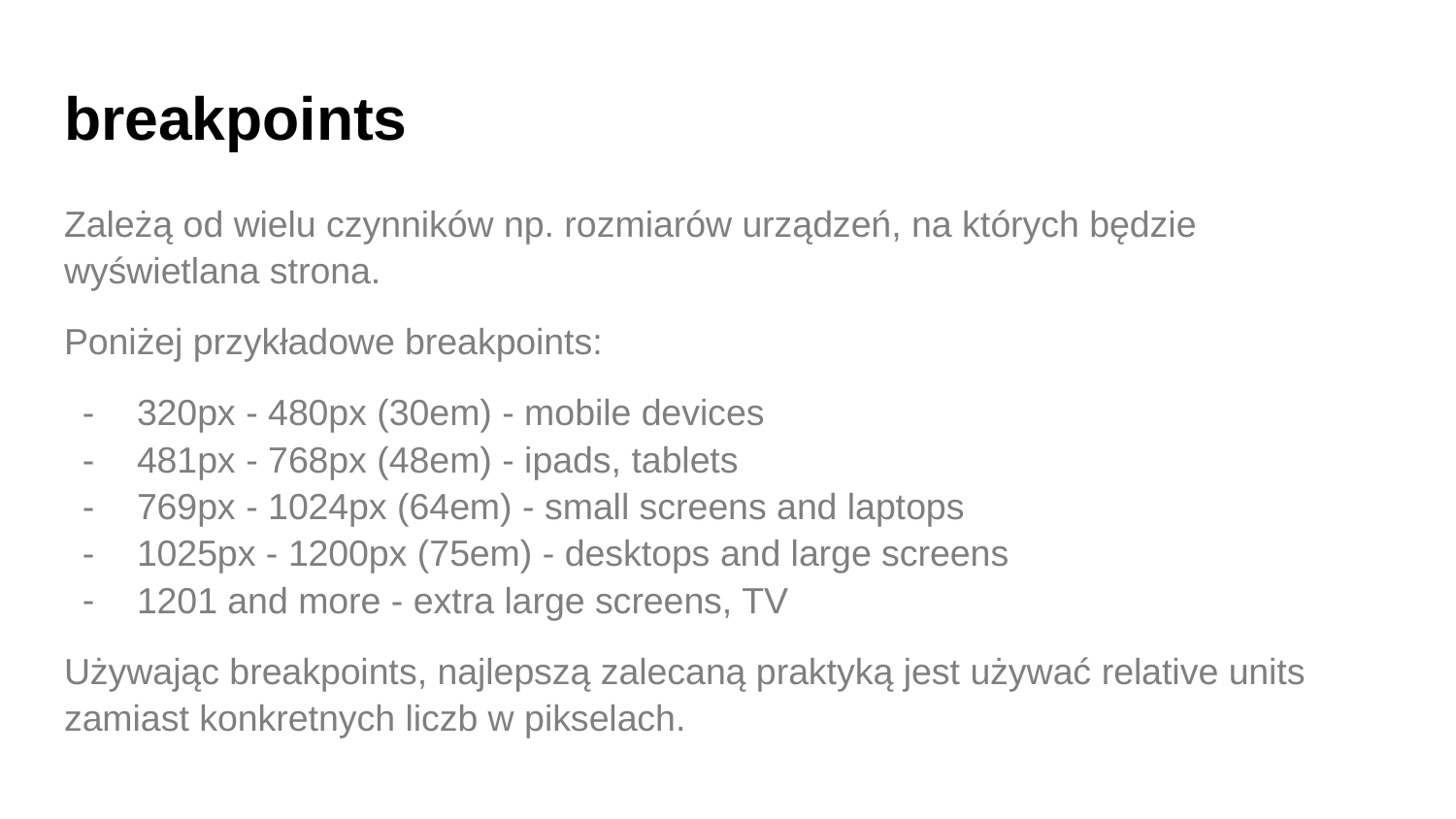

# breakpoints
Zależą od wielu czynników np. rozmiarów urządzeń, na których będzie wyświetlana strona.
Poniżej przykładowe breakpoints:
320px - 480px (30em) - mobile devices
481px - 768px (48em) - ipads, tablets
769px - 1024px (64em) - small screens and laptops
1025px - 1200px (75em) - desktops and large screens
1201 and more - extra large screens, TV
Używając breakpoints, najlepszą zalecaną praktyką jest używać relative units zamiast konkretnych liczb w pikselach.